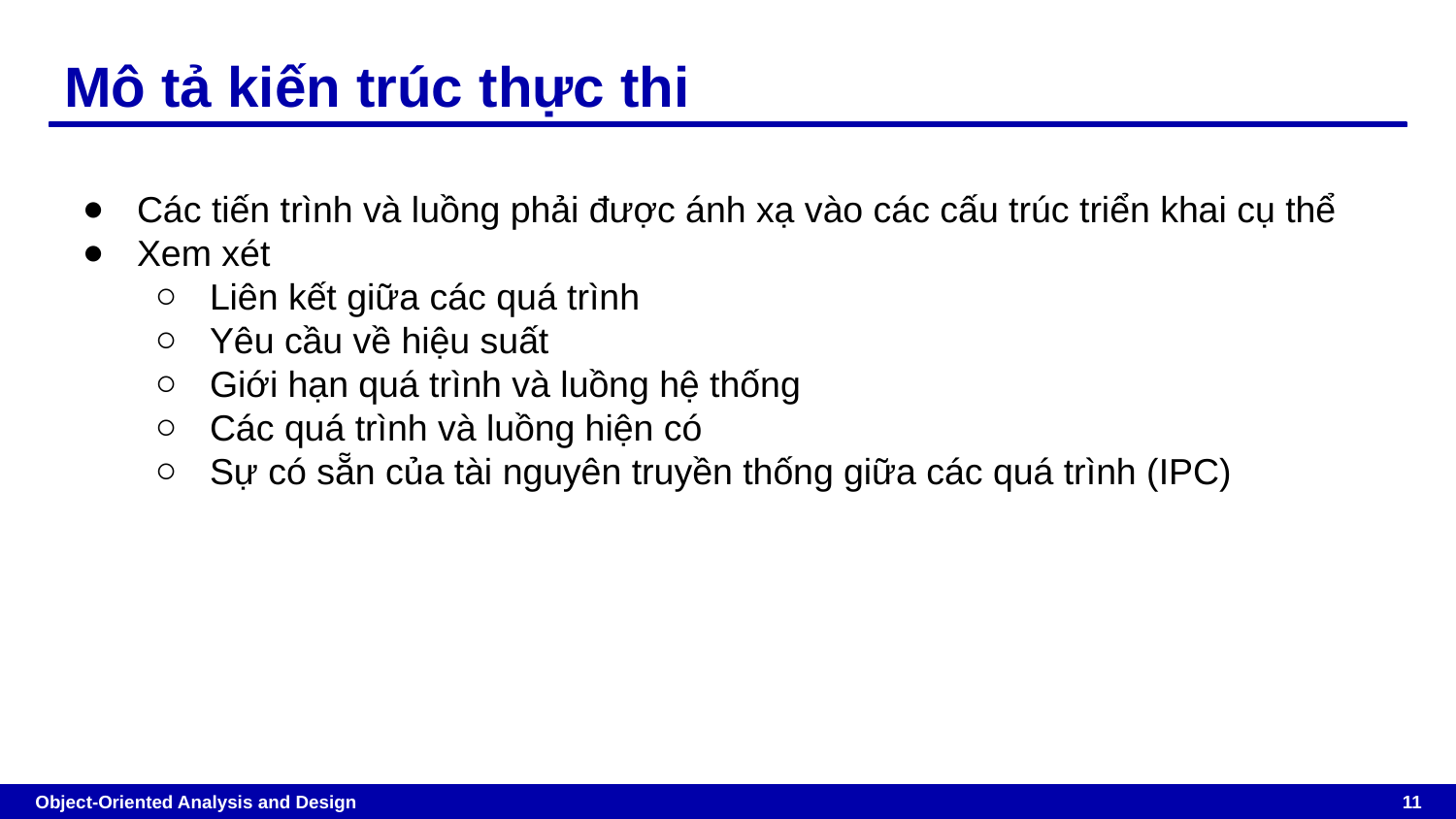

Mô tả kiến trúc thực thi

Các tiến trình và luồng phải được ánh xạ vào các cấu trúc triển khai cụ thể
Xem xét
Liên kết giữa các quá trình
Yêu cầu về hiệu suất
Giới hạn quá trình và luồng hệ thống
Các quá trình và luồng hiện có
Sự có sẵn của tài nguyên truyền thống giữa các quá trình (IPC)
11
Object-Oriented Analysis and Design